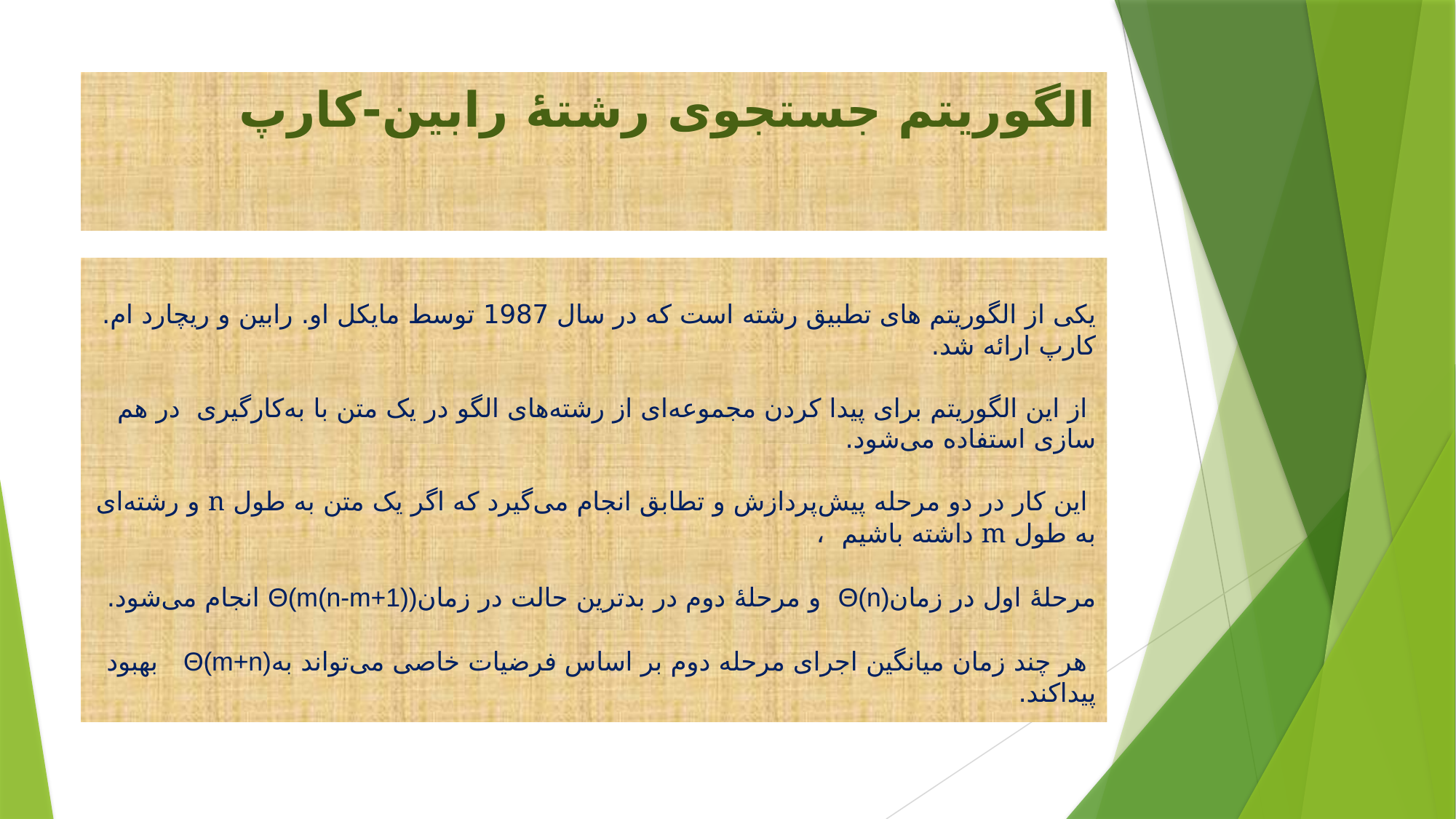

# الگوریتم جستجوی رشتهٔ رابین-کارپ

یکی از الگوریتم های تطبیق رشته است که در سال 1987 توسط مایکل او. رابین و ریچارد ام. کارپ ارائه شد.

 از این الگوریتم برای پیدا کردن مجموعه‌ای از رشته‌های الگو در یک متن با به‌کارگیری  در هم سازی استفاده می‌شود.

 این کار در دو مرحله پیش‌پردازش و تطابق انجام می‌گیرد که اگر یک متن به طول n و رشته‌ای به طول m داشته باشیم  ،

مرحلۀ اول در زمانΘ(n)  و مرحلۀ دوم در بدترین حالت در زمانΘ(m(n-m+1)) انجام می‌شود.

 هر چند زمان میانگین اجرای مرحله دوم بر اساس فرضیات خاصی می‌تواند بهΘ(m+n)   بهبود پیداکند.